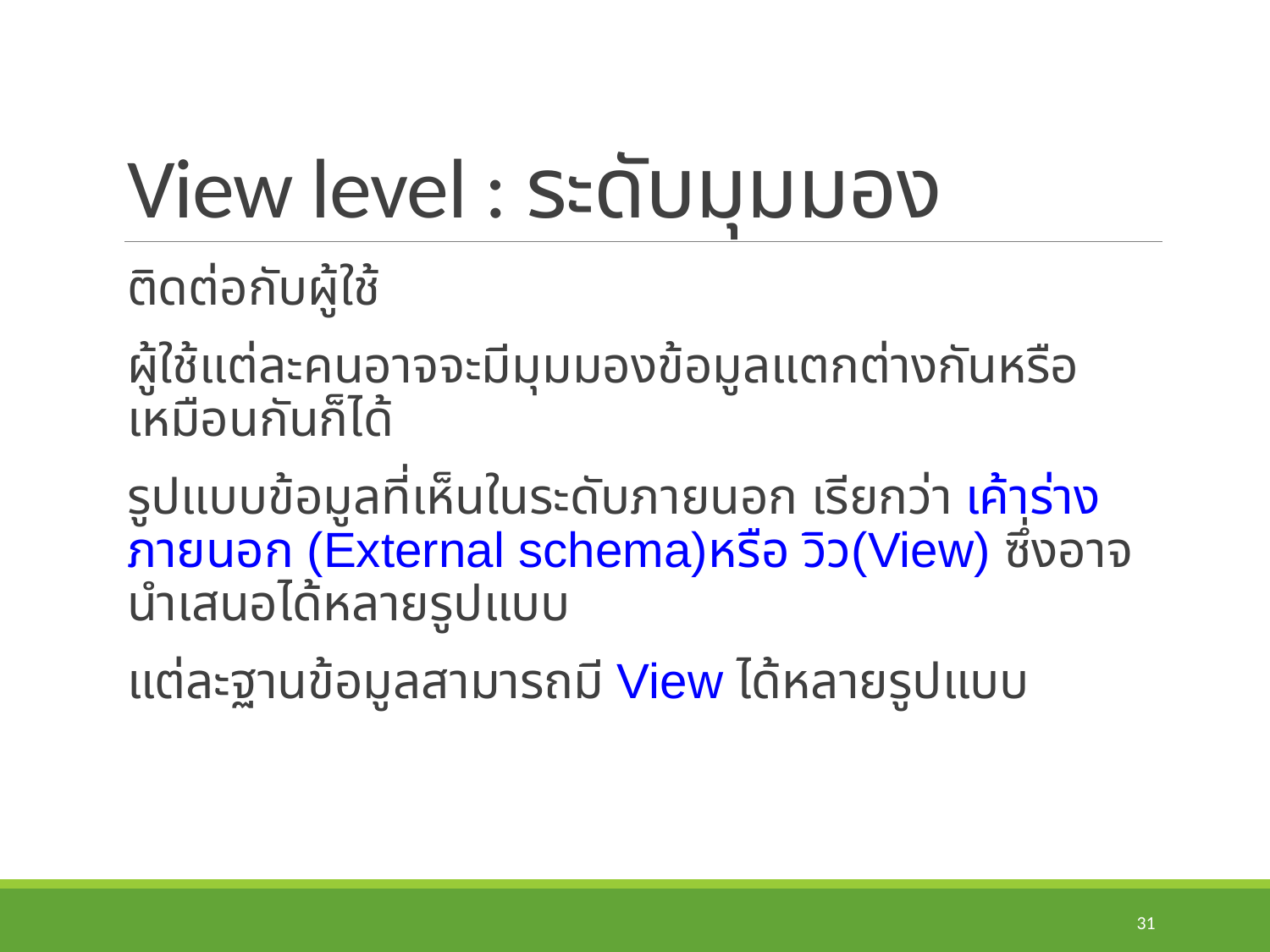

# View level : ระดับมุมมอง
ติดต่อกับผู้ใช้
ผู้ใช้แต่ละคนอาจจะมีมุมมองข้อมูลแตกต่างกันหรือเหมือนกันก็ได้
รูปแบบข้อมูลที่เห็นในระดับภายนอก เรียกว่า เค้าร่างภายนอก (External schema)หรือ วิว(View) ซึ่งอาจนำเสนอได้หลายรูปแบบ
แต่ละฐานข้อมูลสามารถมี View ได้หลายรูปแบบ

31